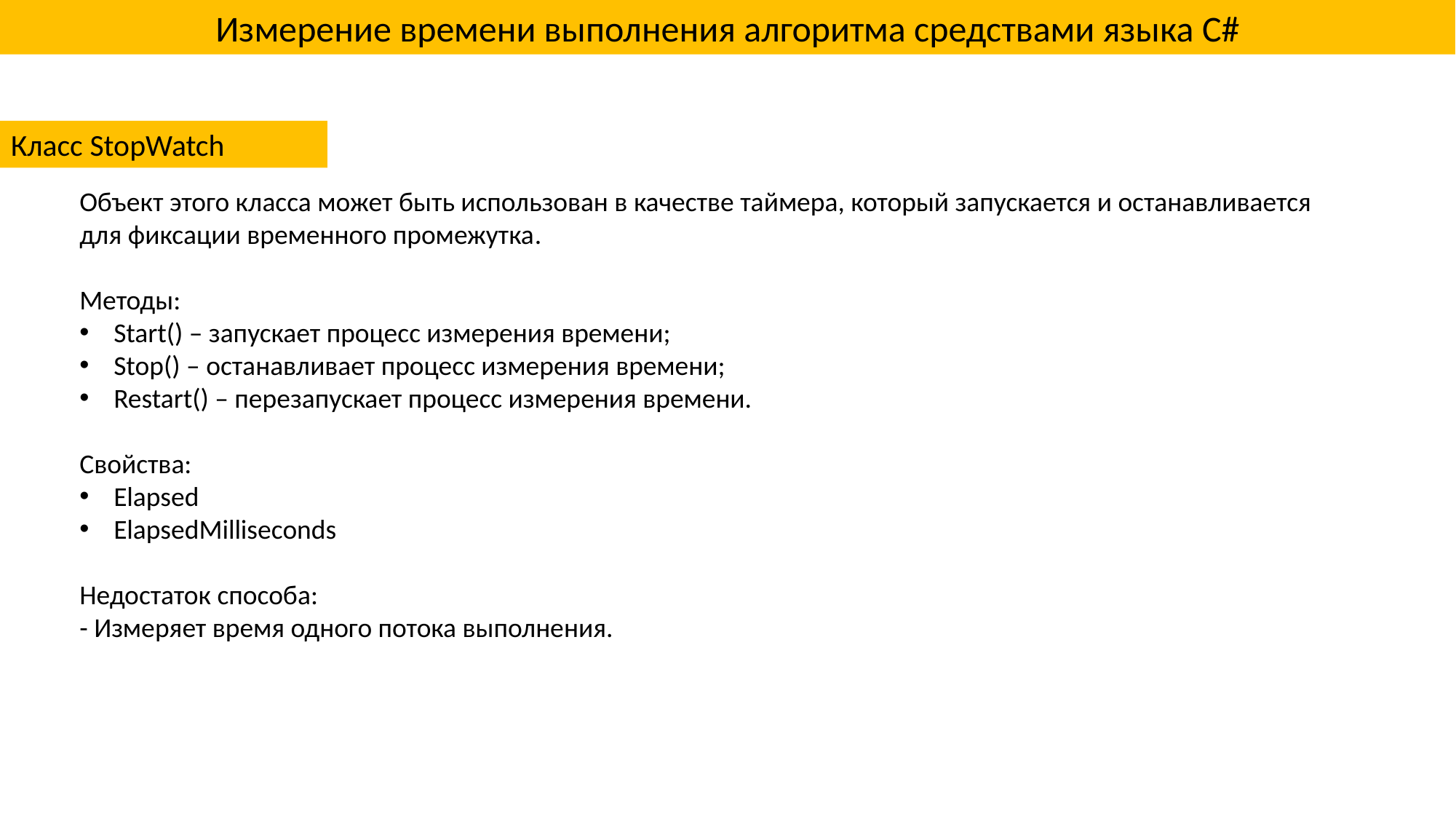

Измерение времени выполнения алгоритма средствами языка C#
Класс StopWatch
Объект этого класса может быть использован в качестве таймера, который запускается и останавливается для фиксации временного промежутка.

Методы:
Start() – запускает процесс измерения времени;
Stop() – останавливает процесс измерения времени;
Restart() – перезапускает процесс измерения времени.

Свойства:
Elapsed
ElapsedMilliseconds

Недостаток способа:
- Измеряет время одного потока выполнения.